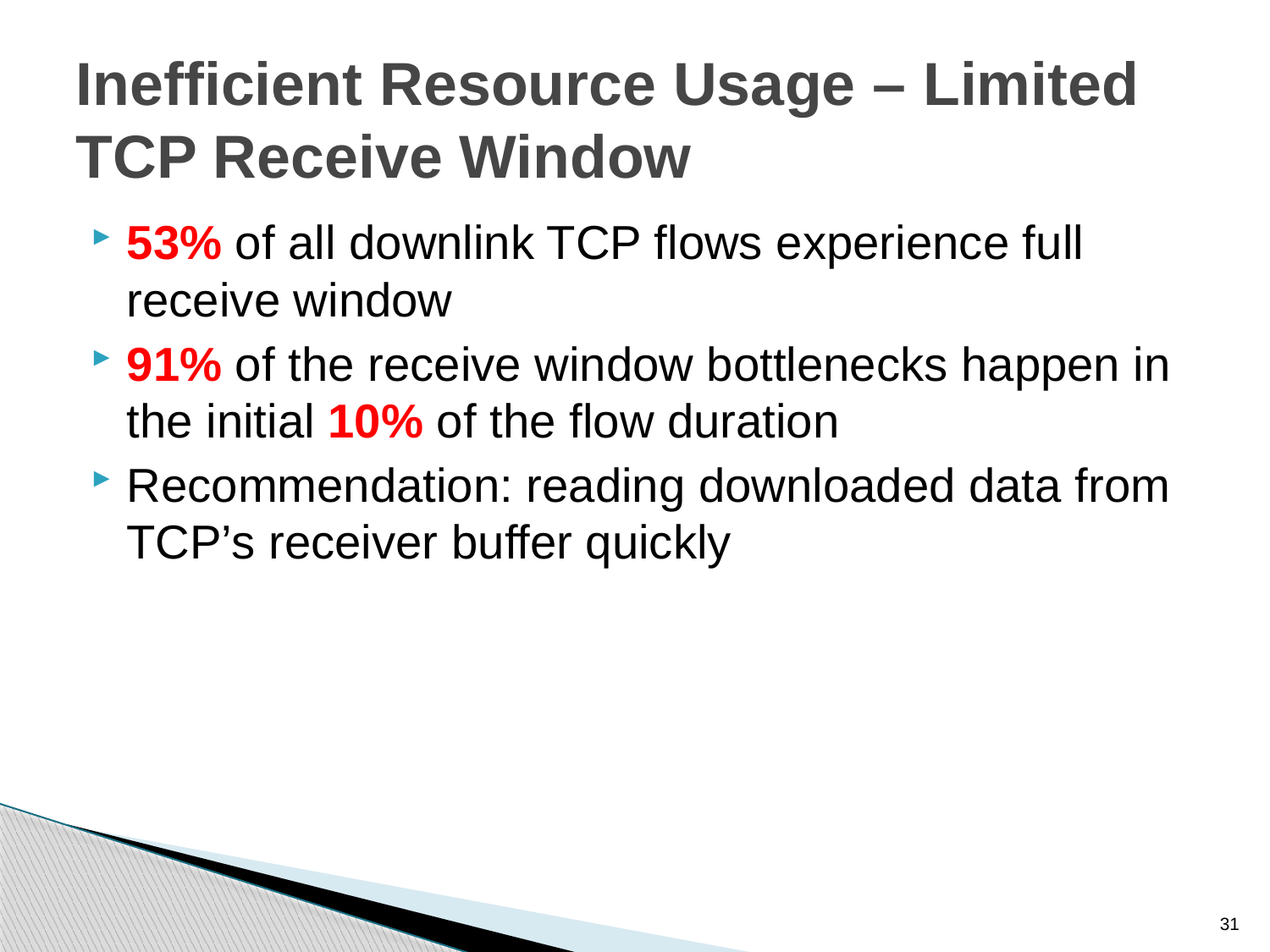

# Inefficient Resource Usage – Limited TCP Receive Window
53% of all downlink TCP flows experience full receive window
91% of the receive window bottlenecks happen in the initial 10% of the flow duration
Recommendation: reading downloaded data from TCP’s receiver buffer quickly

31